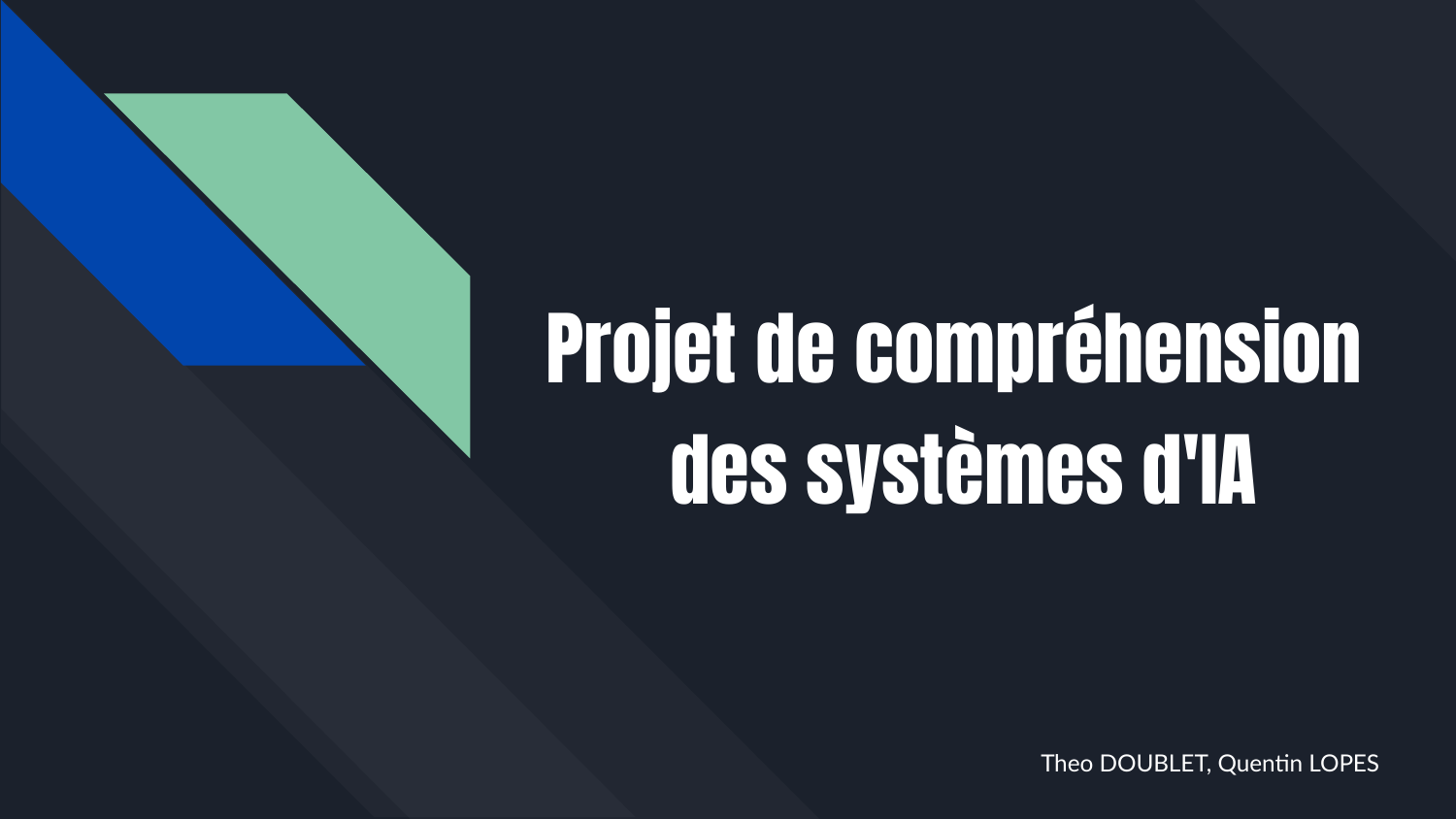

# Projet de compréhension
des systèmes d'IA
Theo DOUBLET, Quentin LOPES